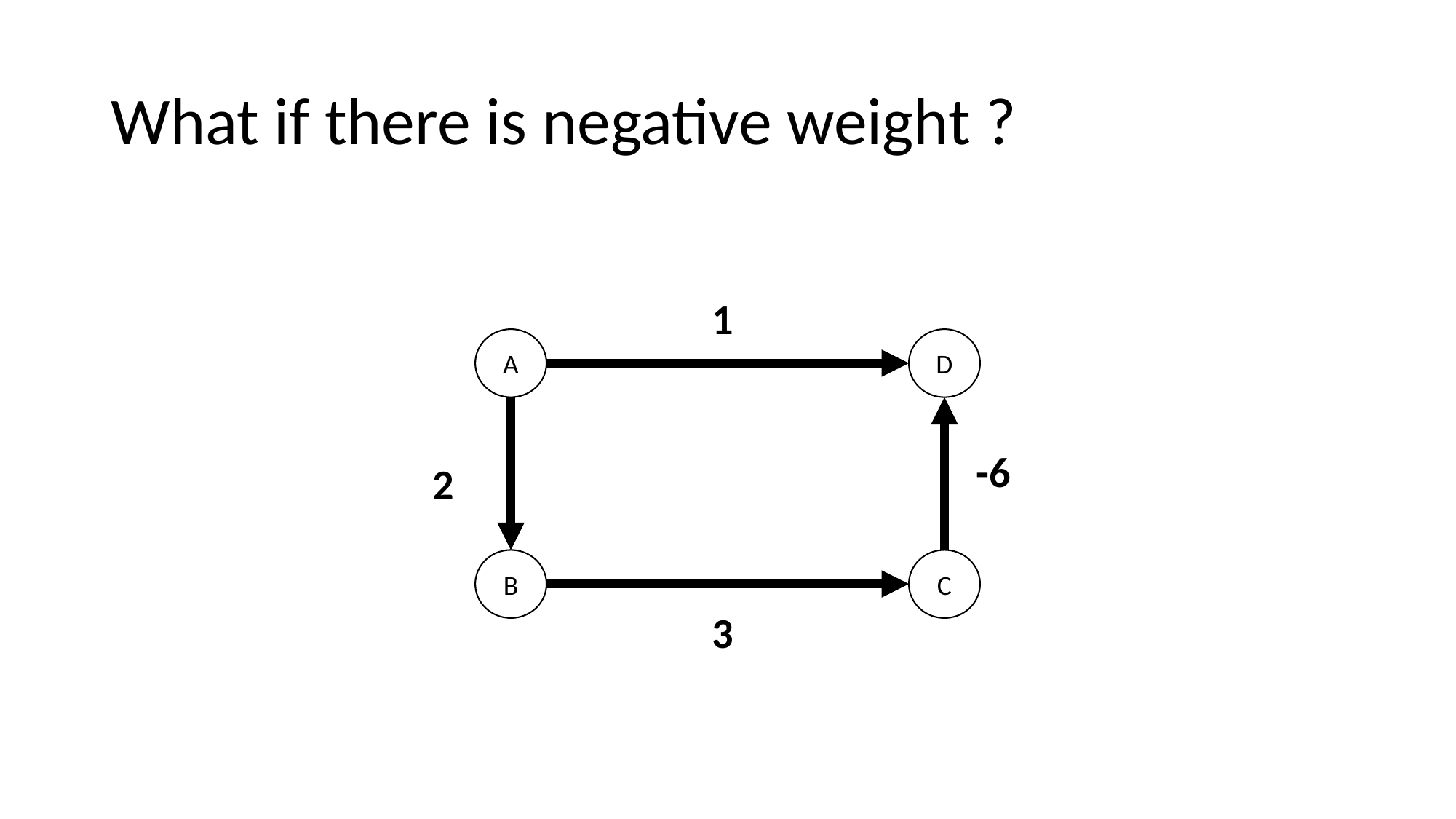

# What if there is negative weight ?
1
A
D
-6
2
B
C
3